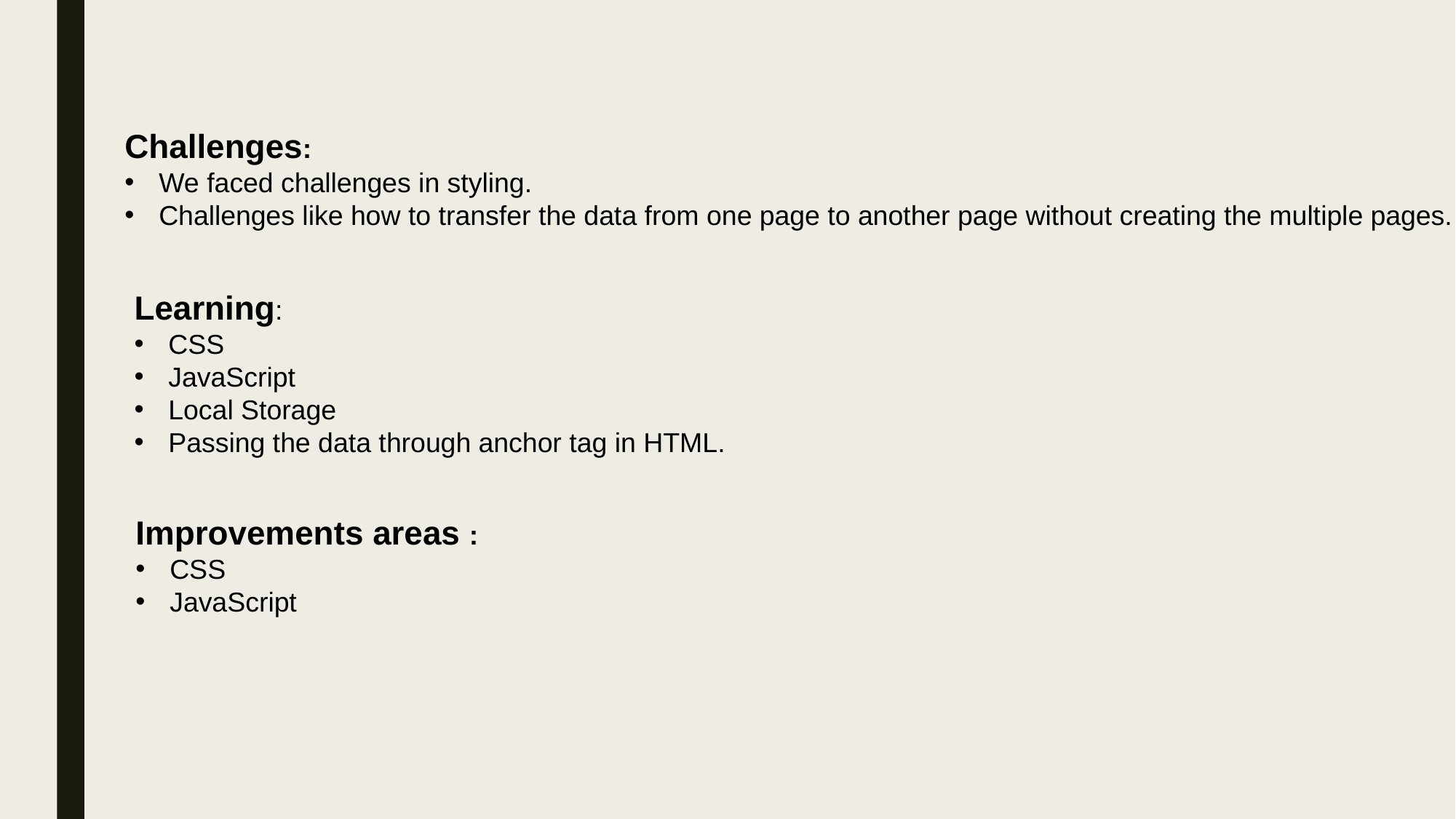

Challenges:
We faced challenges in styling.
Challenges like how to transfer the data from one page to another page without creating the multiple pages.

Learning:
CSS
JavaScript
Local Storage
Passing the data through anchor tag in HTML.
Improvements areas :
CSS
JavaScript